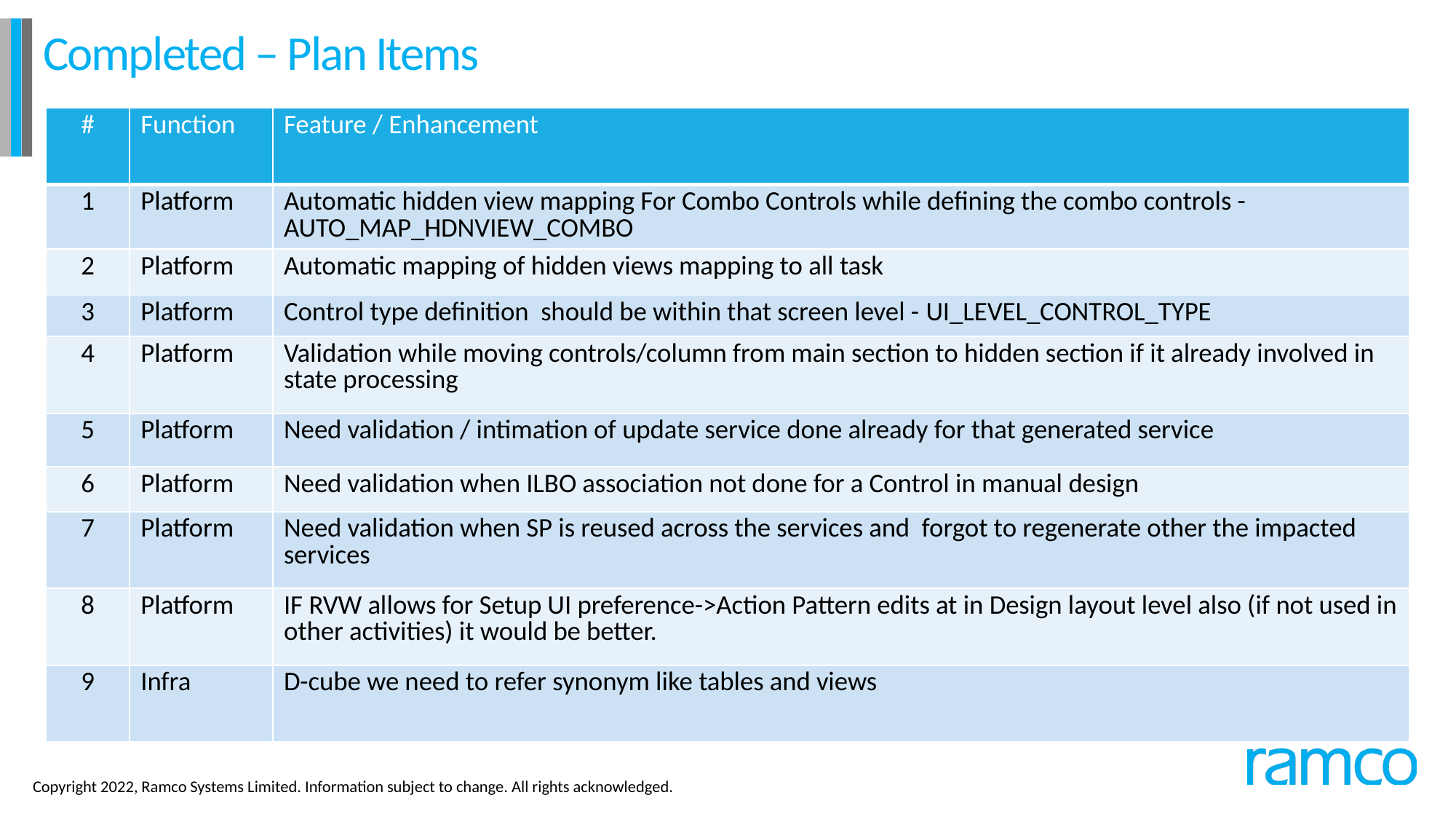

# Completed – Plan Items
| # | Function | Feature / Enhancement |
| --- | --- | --- |
| 1 | Platform | Automatic hidden view mapping For Combo Controls while defining the combo controls - AUTO\_MAP\_HDNVIEW\_COMBO |
| 2 | Platform | Automatic mapping of hidden views mapping to all task |
| 3 | Platform | Control type definition should be within that screen level - UI\_LEVEL\_CONTROL\_TYPE |
| 4 | Platform | Validation while moving controls/column from main section to hidden section if it already involved in state processing |
| 5 | Platform | Need validation / intimation of update service done already for that generated service |
| 6 | Platform | Need validation when ILBO association not done for a Control in manual design |
| 7 | Platform | Need validation when SP is reused across the services and forgot to regenerate other the impacted services |
| 8 | Platform | IF RVW allows for Setup UI preference->Action Pattern edits at in Design layout level also (if not used in other activities) it would be better. |
| 9 | Infra | D-cube we need to refer synonym like tables and views |